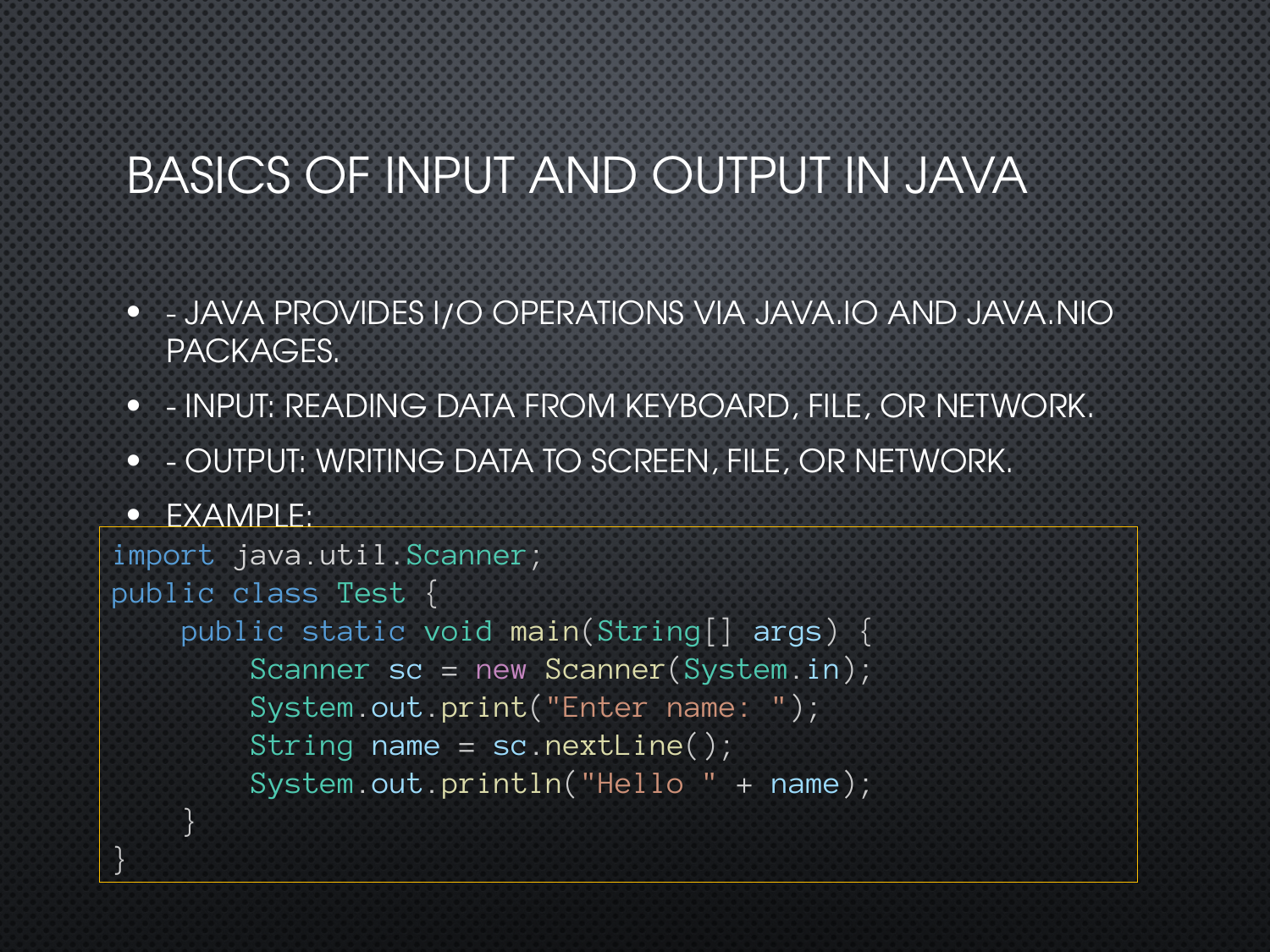

# Basics of Input and Output in Java
- Java provides I/O operations via java.io and java.nio packages.
- Input: Reading data from keyboard, file, or network.
- Output: Writing data to screen, file, or network.
Example:

import java.util.Scanner;
public class Test {
    public static void main(String[] args) {
        Scanner sc = new Scanner(System.in);
        System.out.print("Enter name: ");
        String name = sc.nextLine();
        System.out.println("Hello " + name);
    }
}